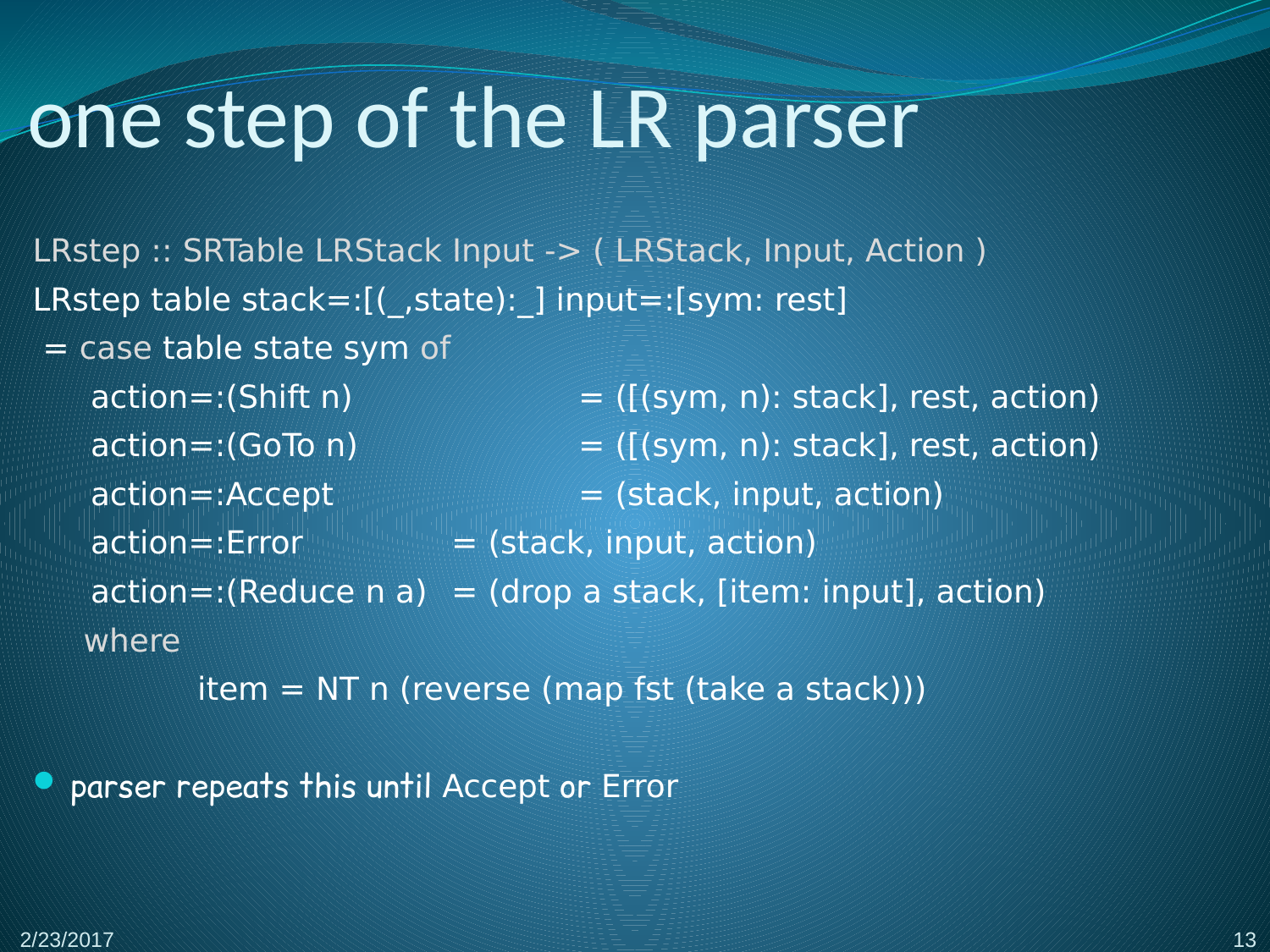

# one step of the LR parser
LRstep :: SRTable LRStack Input -> ( LRStack, Input, Action )
LRstep table stack=:[(_,state):_] input=:[sym: rest]
 = case table state sym of
	  action=:(Shift n)		= ([(sym, n): stack], rest, action)
	  action=:(GoTo n)		= ([(sym, n): stack], rest, action)
	  action=:Accept		= (stack, input, action)
	  action=:Error		= (stack, input, action)
	  action=:(Reduce n a)	= (drop a stack, [item: input], action)
     where
		item = NT n (reverse (map fst (take a stack)))

parser repeats this until Accept or Error
13
2/23/2017